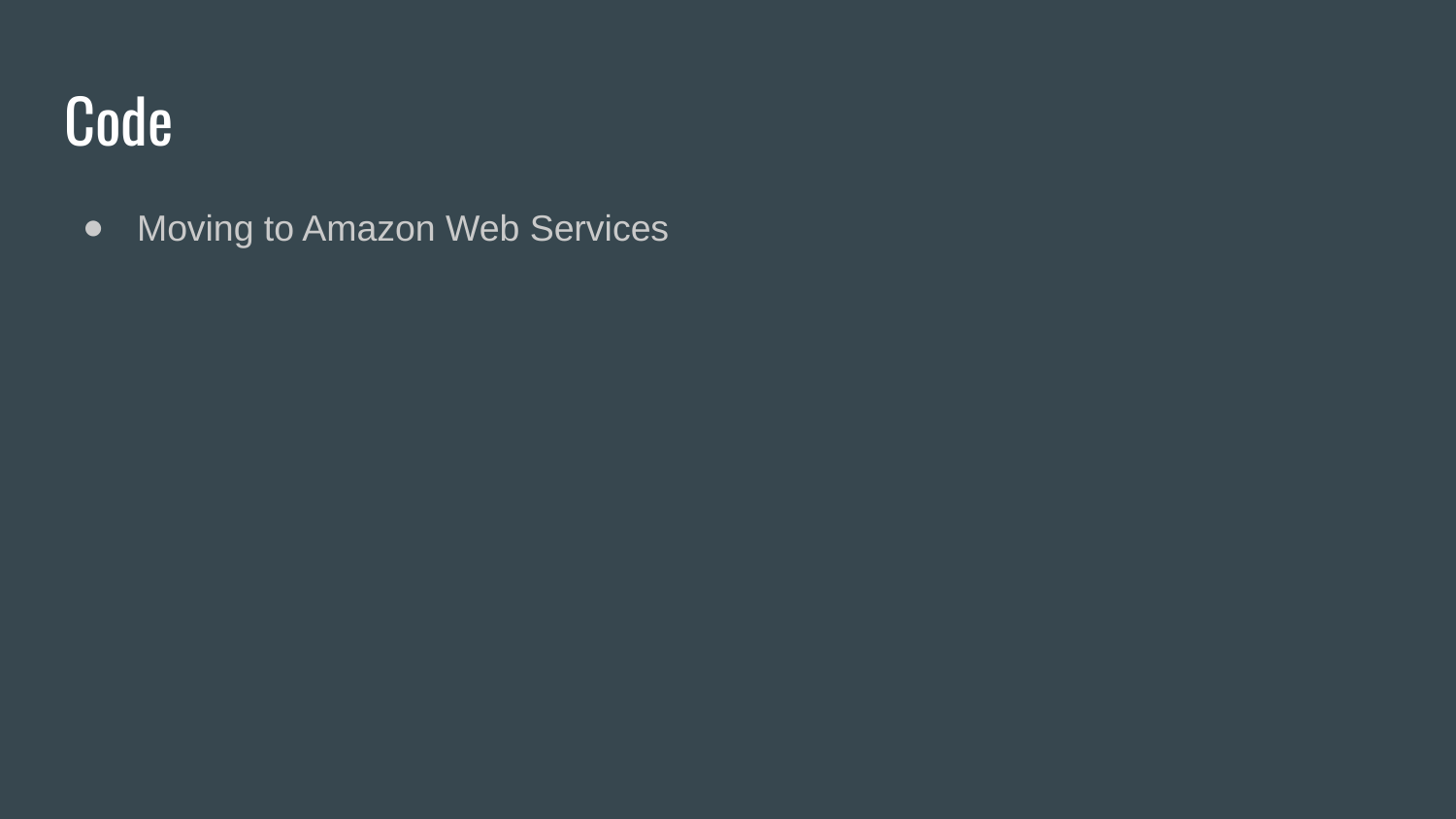

# Code
Moving to Amazon Web Services